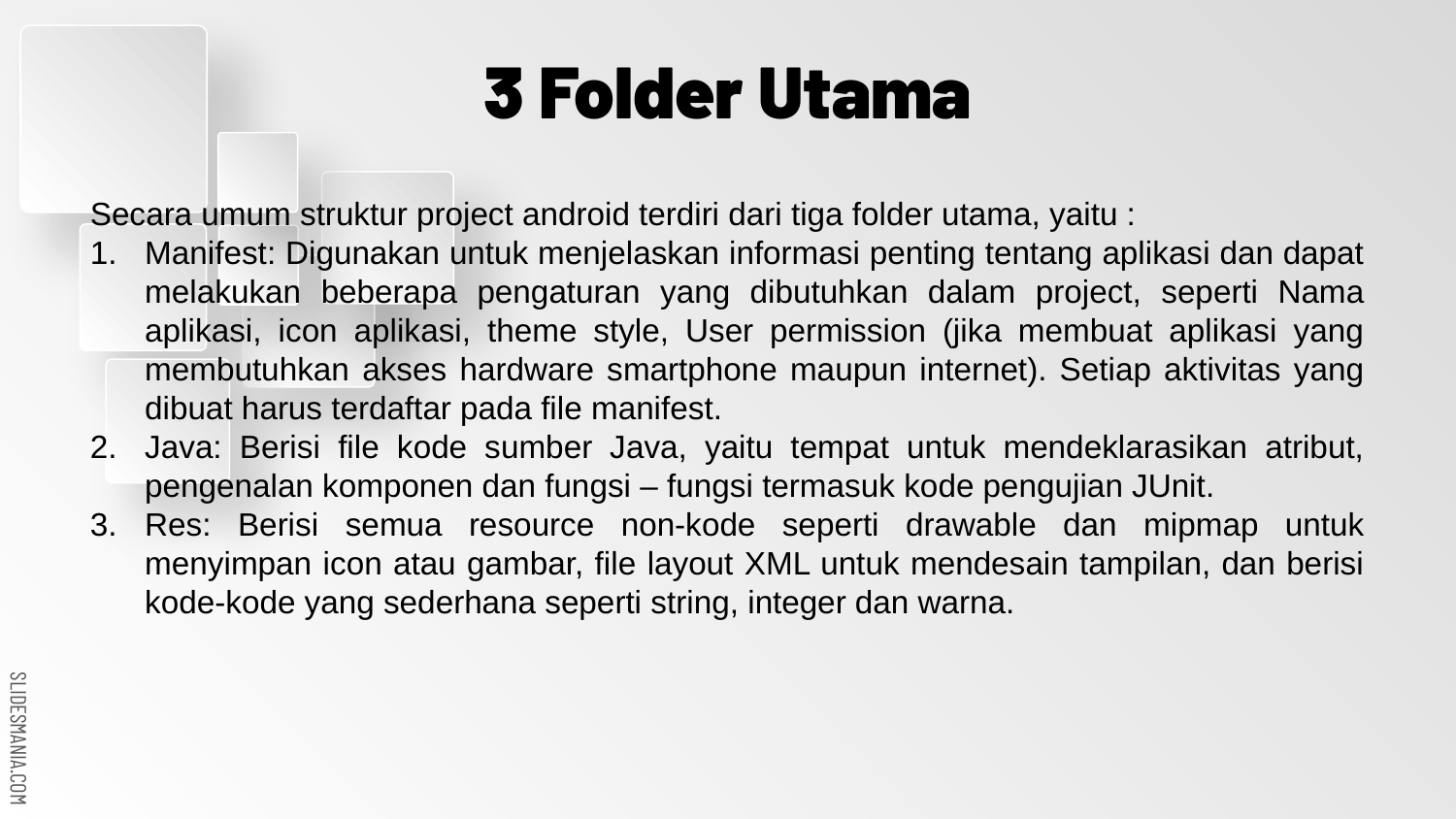

# 3 Folder Utama
Secara umum struktur project android terdiri dari tiga folder utama, yaitu :
Manifest: Digunakan untuk menjelaskan informasi penting tentang aplikasi dan dapat melakukan beberapa pengaturan yang dibutuhkan dalam project, seperti Nama aplikasi, icon aplikasi, theme style, User permission (jika membuat aplikasi yang membutuhkan akses hardware smartphone maupun internet). Setiap aktivitas yang dibuat harus terdaftar pada file manifest.
Java: Berisi file kode sumber Java, yaitu tempat untuk mendeklarasikan atribut, pengenalan komponen dan fungsi – fungsi termasuk kode pengujian JUnit.
Res: Berisi semua resource non-kode seperti drawable dan mipmap untuk menyimpan icon atau gambar, file layout XML untuk mendesain tampilan, dan berisi kode-kode yang sederhana seperti string, integer dan warna.